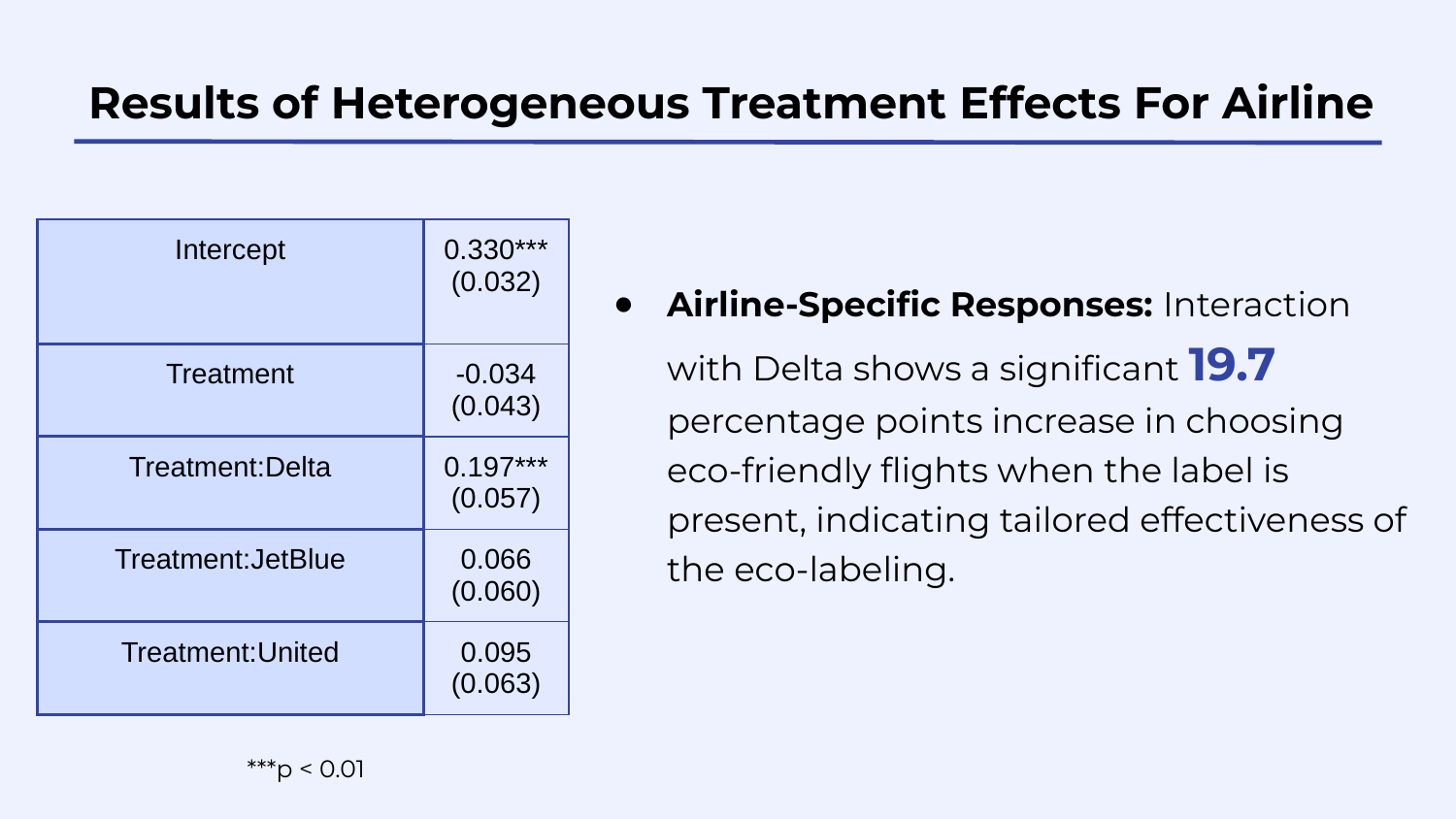

Results of Heterogeneous Treatment Effects For Airline
| Intercept | 0.330\*\*\* (0.032) |
| --- | --- |
| Treatment | -0.034 (0.043) |
| Treatment:Delta | 0.197\*\*\* (0.057) |
| Treatment:JetBlue | 0.066 (0.060) |
| Treatment:United | 0.095 (0.063) |
Airline-Specific Responses: Interaction with Delta shows a significant 19.7 percentage points increase in choosing eco-friendly flights when the label is present, indicating tailored effectiveness of the eco-labeling.

 ***p < 0.01